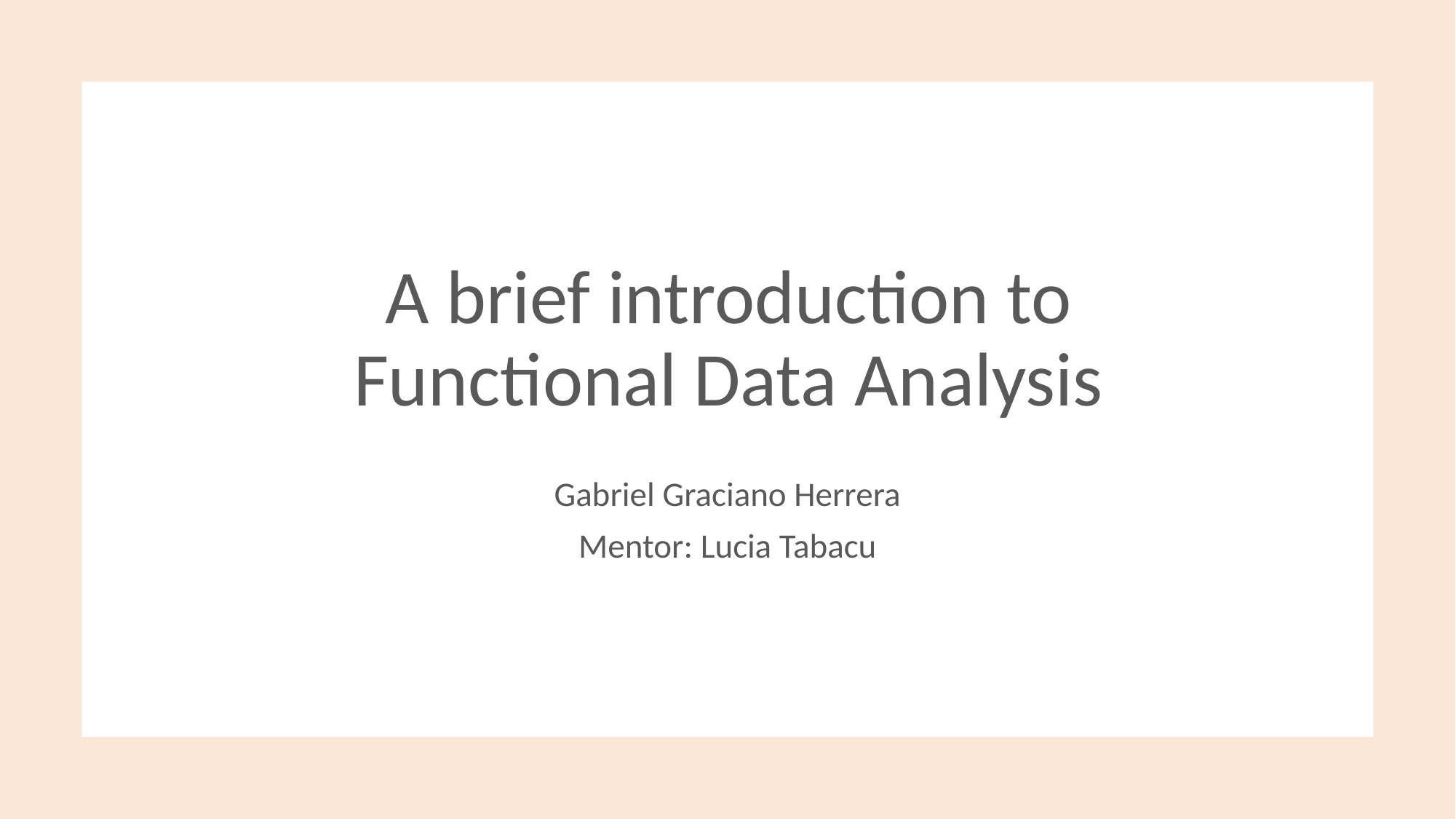

# A brief introduction to Functional Data Analysis
Gabriel Graciano Herrera
Mentor: Lucia Tabacu